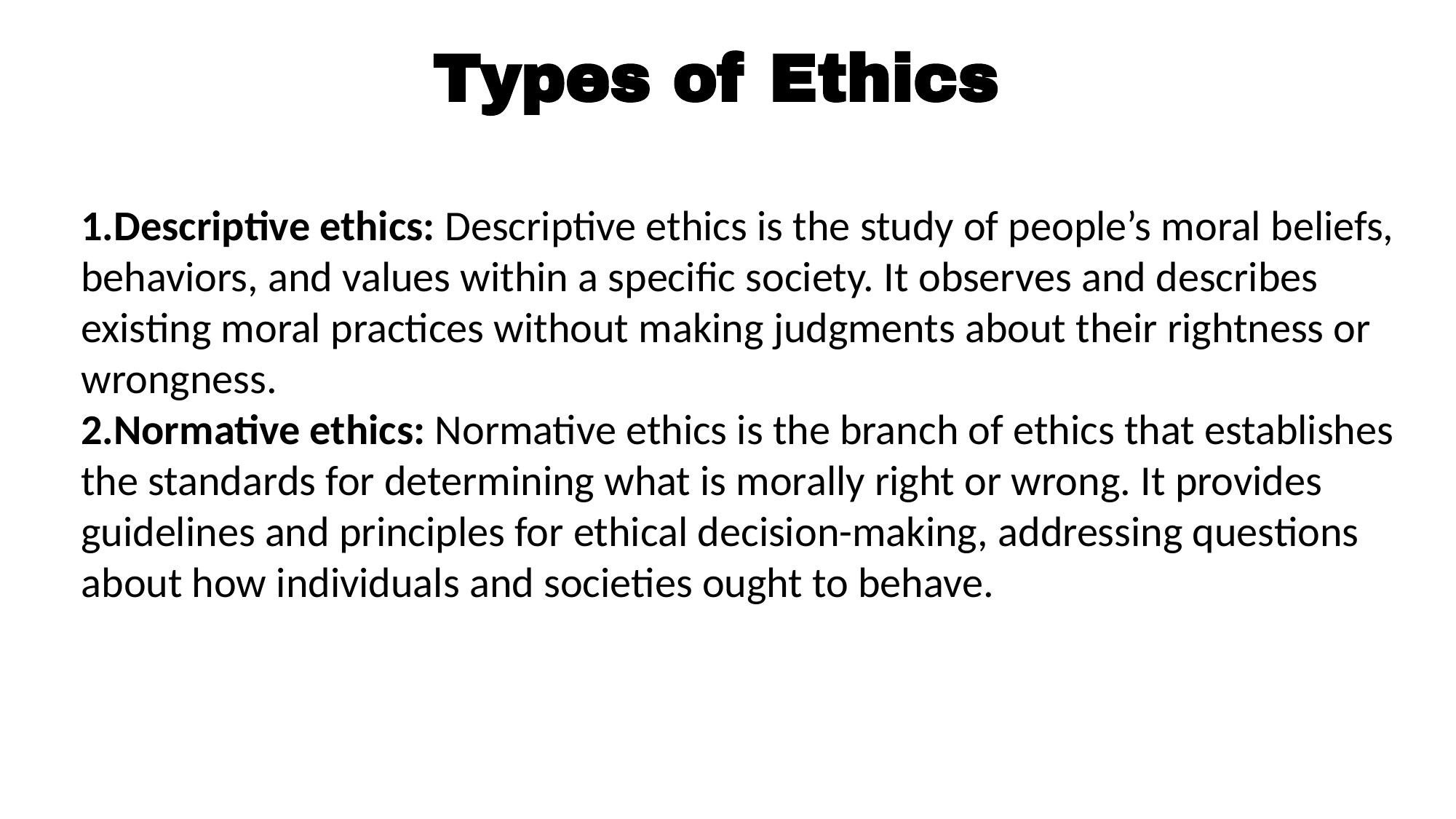

# Types of Ethics
1.Descriptive ethics: Descriptive ethics is the study of people’s moral beliefs, behaviors, and values within a specific society. It observes and describes existing moral practices without making judgments about their rightness or wrongness.
2.Normative ethics: Normative ethics is the branch of ethics that establishes the standards for determining what is morally right or wrong. It provides guidelines and principles for ethical decision-making, addressing questions about how individuals and societies ought to behave.